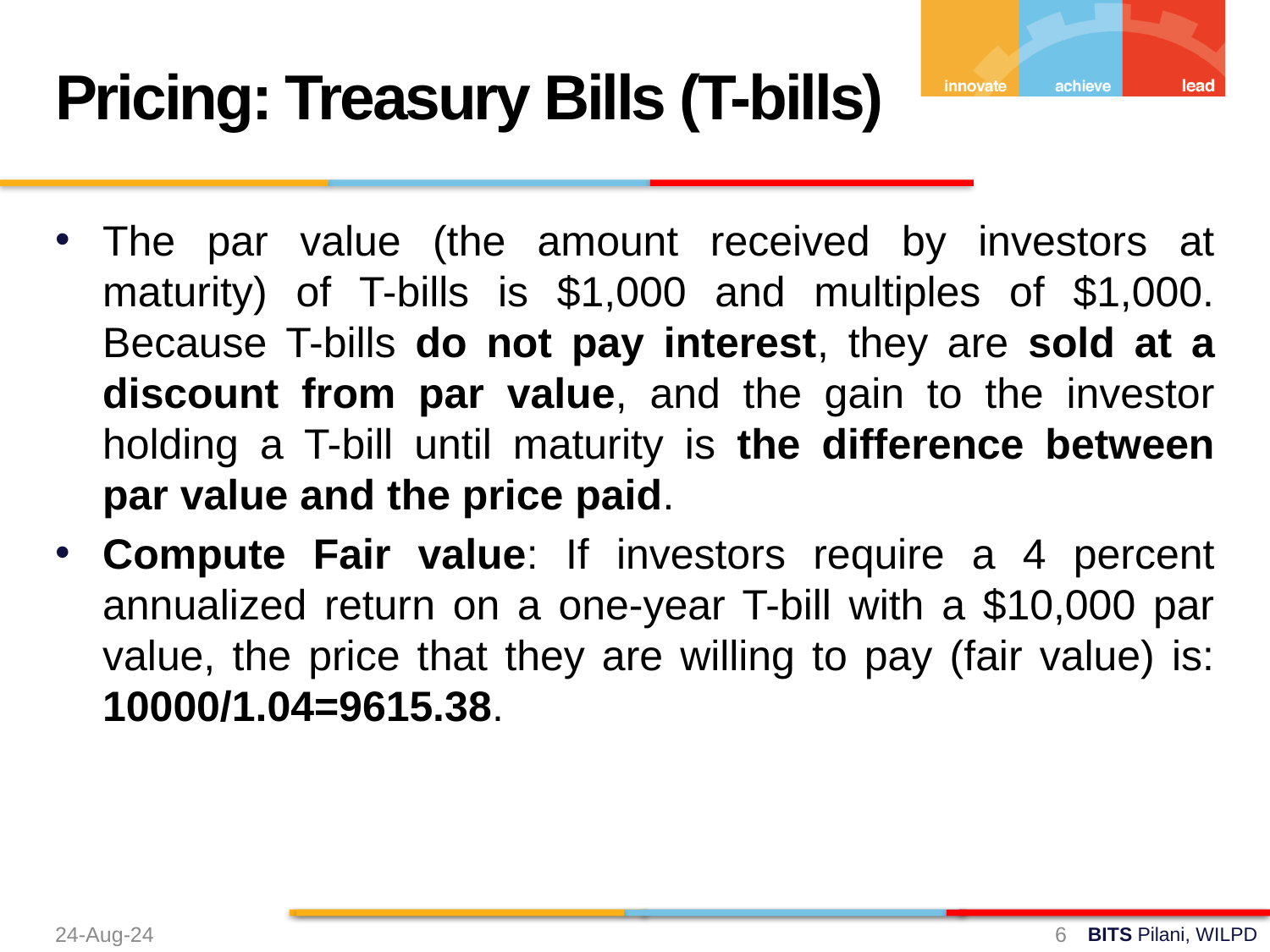

Pricing: Treasury Bills (T-bills)
The par value (the amount received by investors at maturity) of T-bills is $1,000 and multiples of $1,000. Because T-bills do not pay interest, they are sold at a discount from par value, and the gain to the investor holding a T-bill until maturity is the difference between par value and the price paid.
Compute Fair value: If investors require a 4 percent annualized return on a one-year T-bill with a $10,000 par value, the price that they are willing to pay (fair value) is: 10000/1.04=9615.38.

24-Aug-24
6